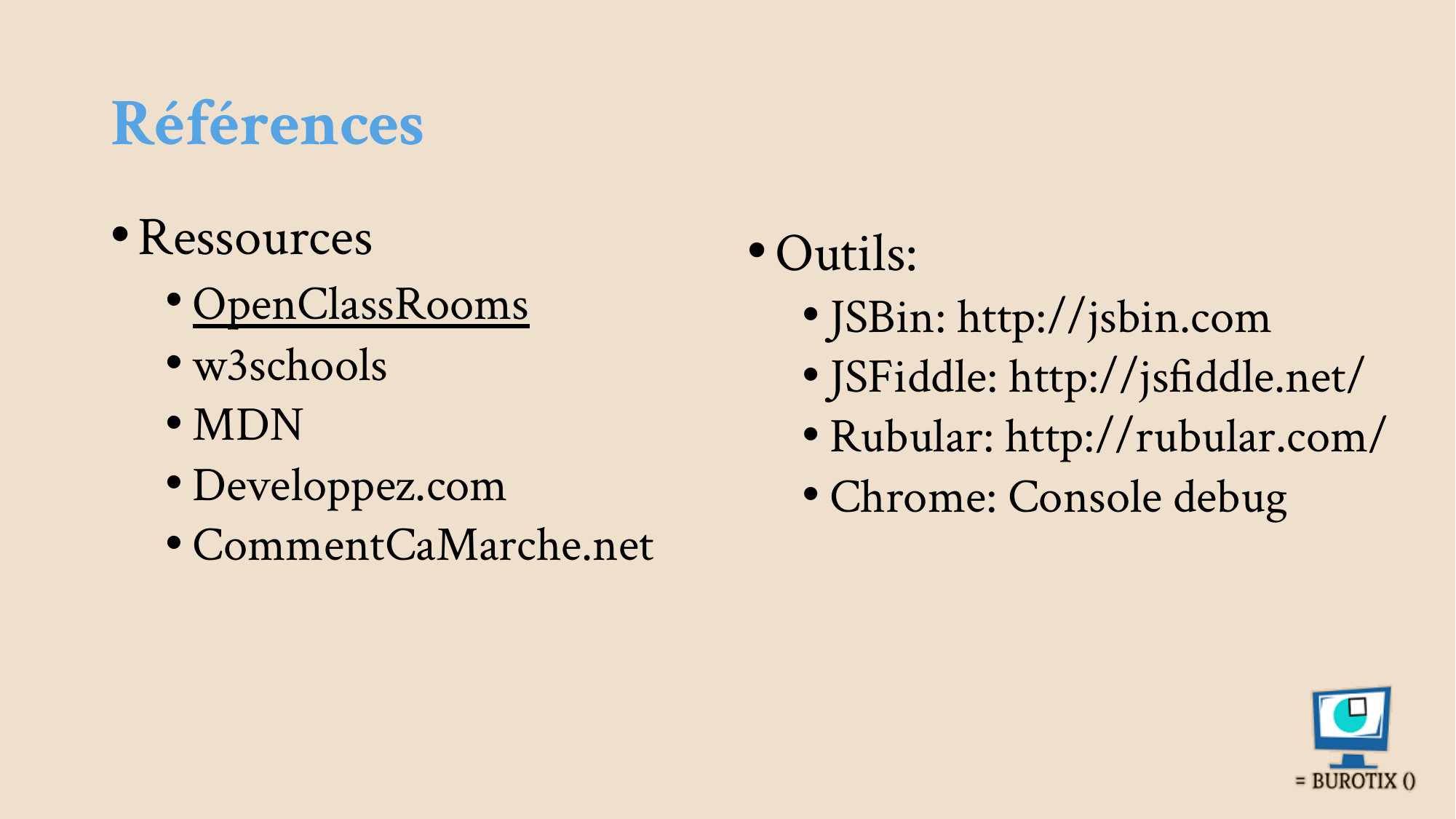

# Références
Ressources
OpenClassRooms
w3schools
MDN
Developpez.com
CommentCaMarche.net
Outils:
JSBin: http://jsbin.com
JSFiddle: http://jsfiddle.net/
Rubular: http://rubular.com/
Chrome: Console debug